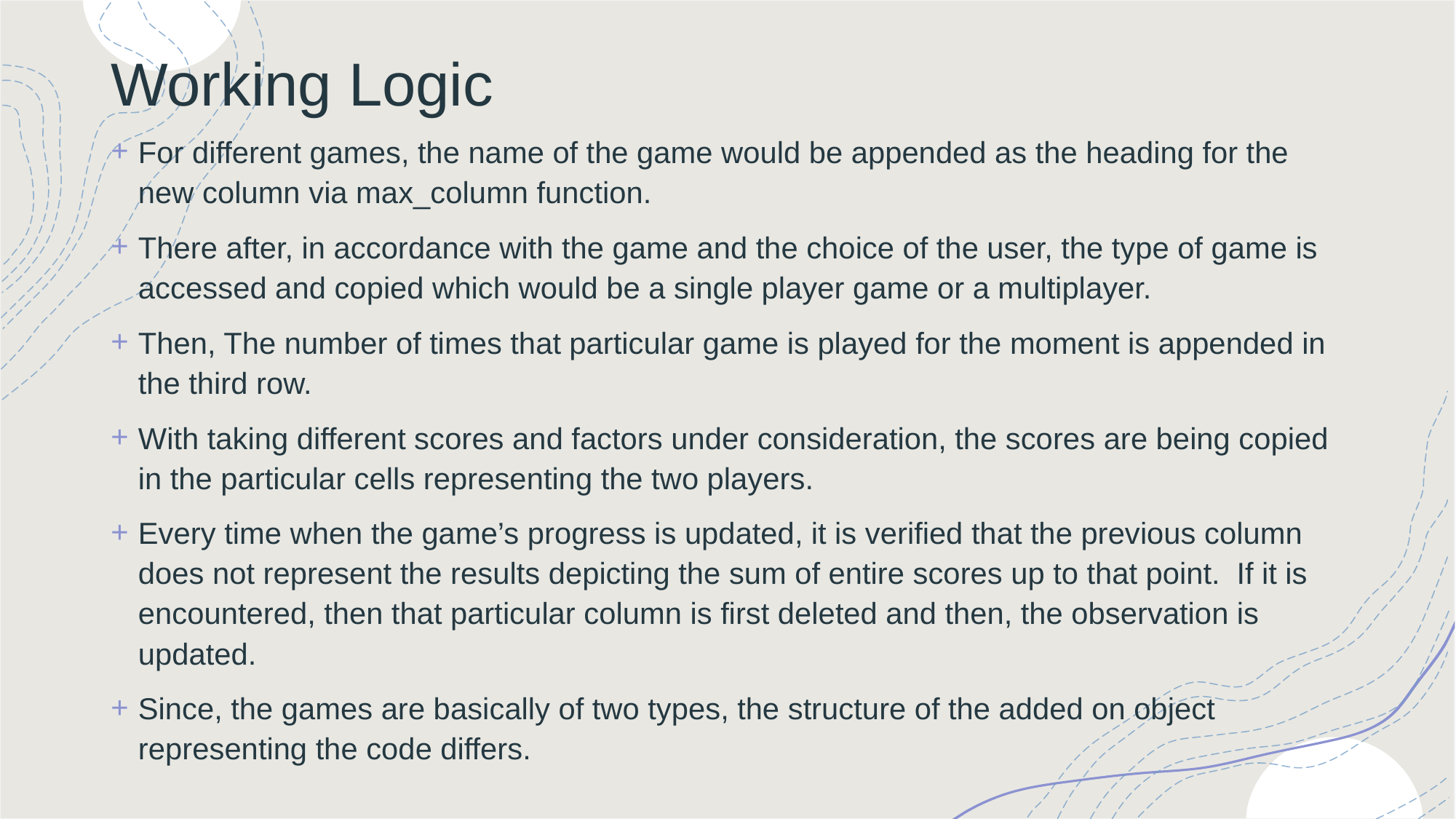

# Working Logic
For different games, the name of the game would be appended as the heading for the new column via max_column function.
There after, in accordance with the game and the choice of the user, the type of game is accessed and copied which would be a single player game or a multiplayer.
Then, The number of times that particular game is played for the moment is appended in the third row.
With taking different scores and factors under consideration, the scores are being copied in the particular cells representing the two players.
Every time when the game’s progress is updated, it is verified that the previous column does not represent the results depicting the sum of entire scores up to that point.  If it is encountered, then that particular column is first deleted and then, the observation is updated.
Since, the games are basically of two types, the structure of the added on object representing the code differs.